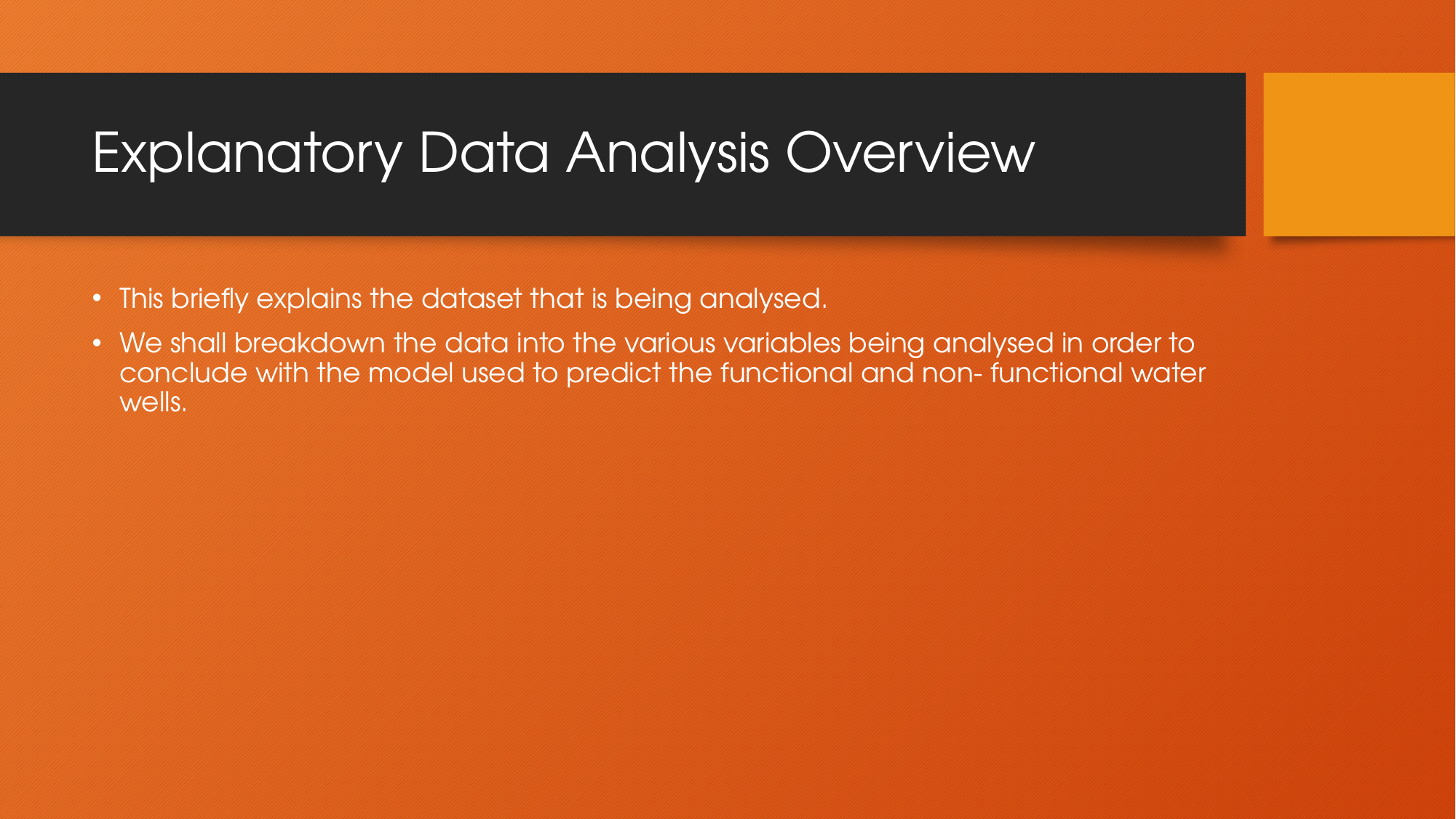

# Explanatory Data Analysis Overview
This briefly explains the dataset that is being analysed.
We shall breakdown the data into the various variables being analysed in order to conclude with the model used to predict the functional and non- functional water wells.